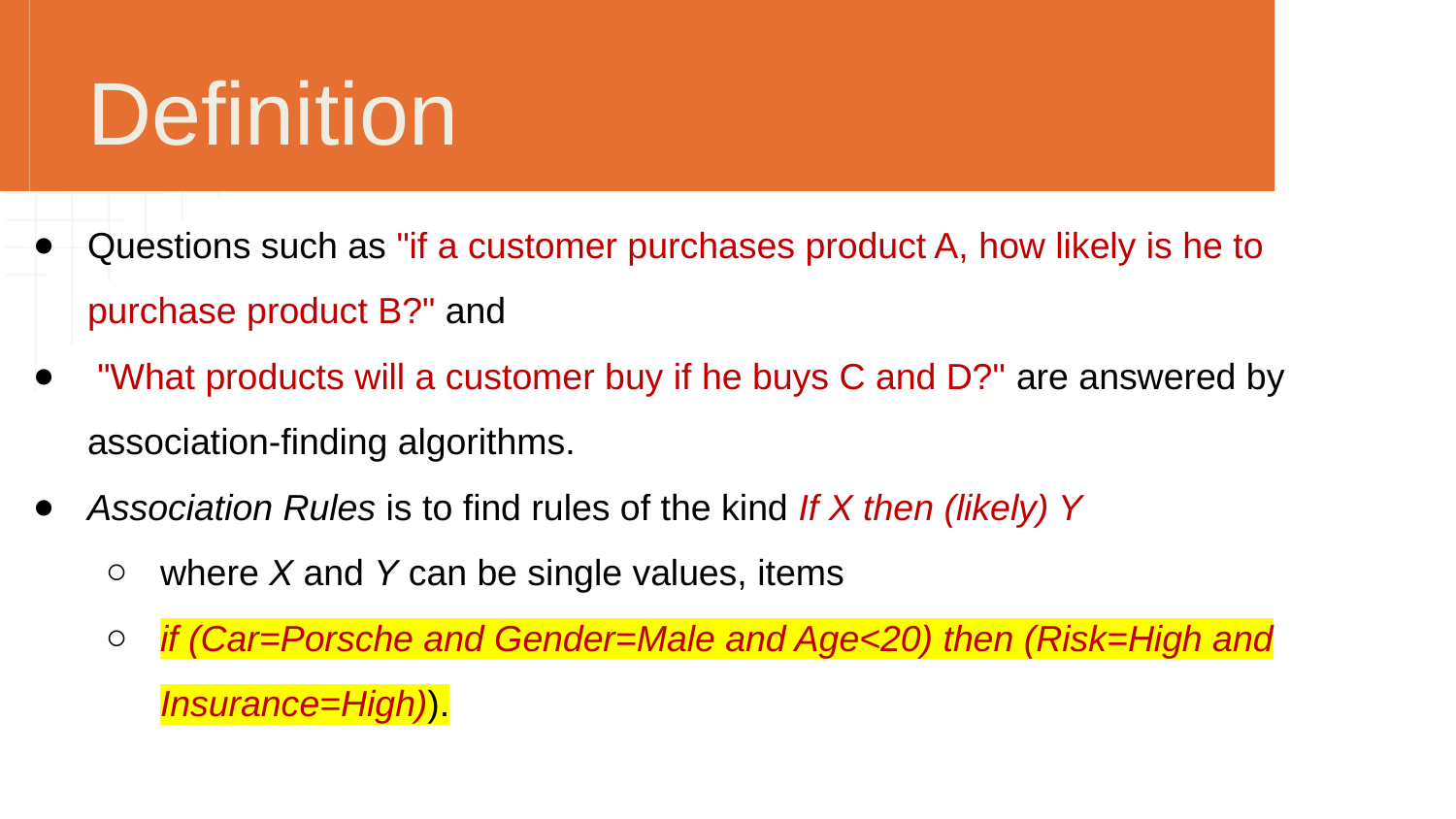

# Definition
Questions such as "if a customer purchases product A, how likely is he to purchase product B?" and
 "What products will a customer buy if he buys C and D?" are answered by association-finding algorithms.
Association Rules is to find rules of the kind If X then (likely) Y
where X and Y can be single values, items
if (Car=Porsche and Gender=Male and Age<20) then (Risk=High and Insurance=High)).